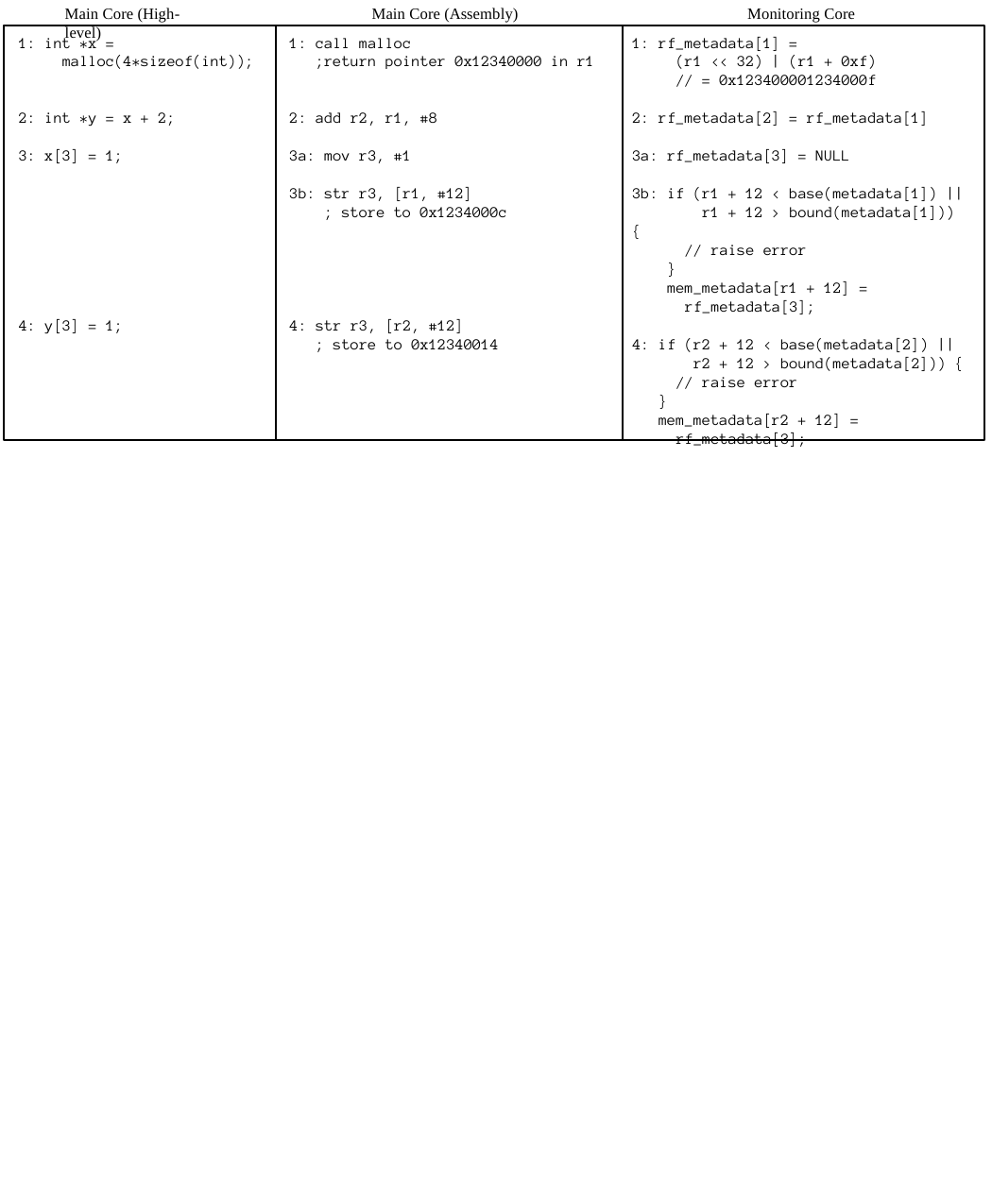

Main Core (High-level)
Main Core (Assembly)
Monitoring Core
1: call malloc
   ;return pointer 0x12340000 in r1

2: add r2, r1, #8

3a: mov r3, #1

3b: str r3, [r1, #12]
    ; store to 0x1234000c

4: str r3, [r2, #12]
   ; store to 0x12340014

1: int *x =
     malloc(4*sizeof(int));

2: int *y = x + 2;

3: x[3] = 1;

4: y[3] = 1;
1: rf_metadata[1] =
     (r1 << 32) | (r1 + 0xf)
     // = 0x123400001234000f

2: rf_metadata[2] = rf_metadata[1]

3a: rf_metadata[3] = NULL

3b: if (r1 + 12 < base(metadata[1]) ||
        r1 + 12 > bound(metadata[1])) {
      // raise error
    }
    mem_metadata[r1 + 12] =
      rf_metadata[3];

4: if (r2 + 12 < base(metadata[2]) ||
       r2 + 12 > bound(metadata[2])) {
     // raise error
   }
   mem_metadata[r2 + 12] =
     rf_metadata[3];